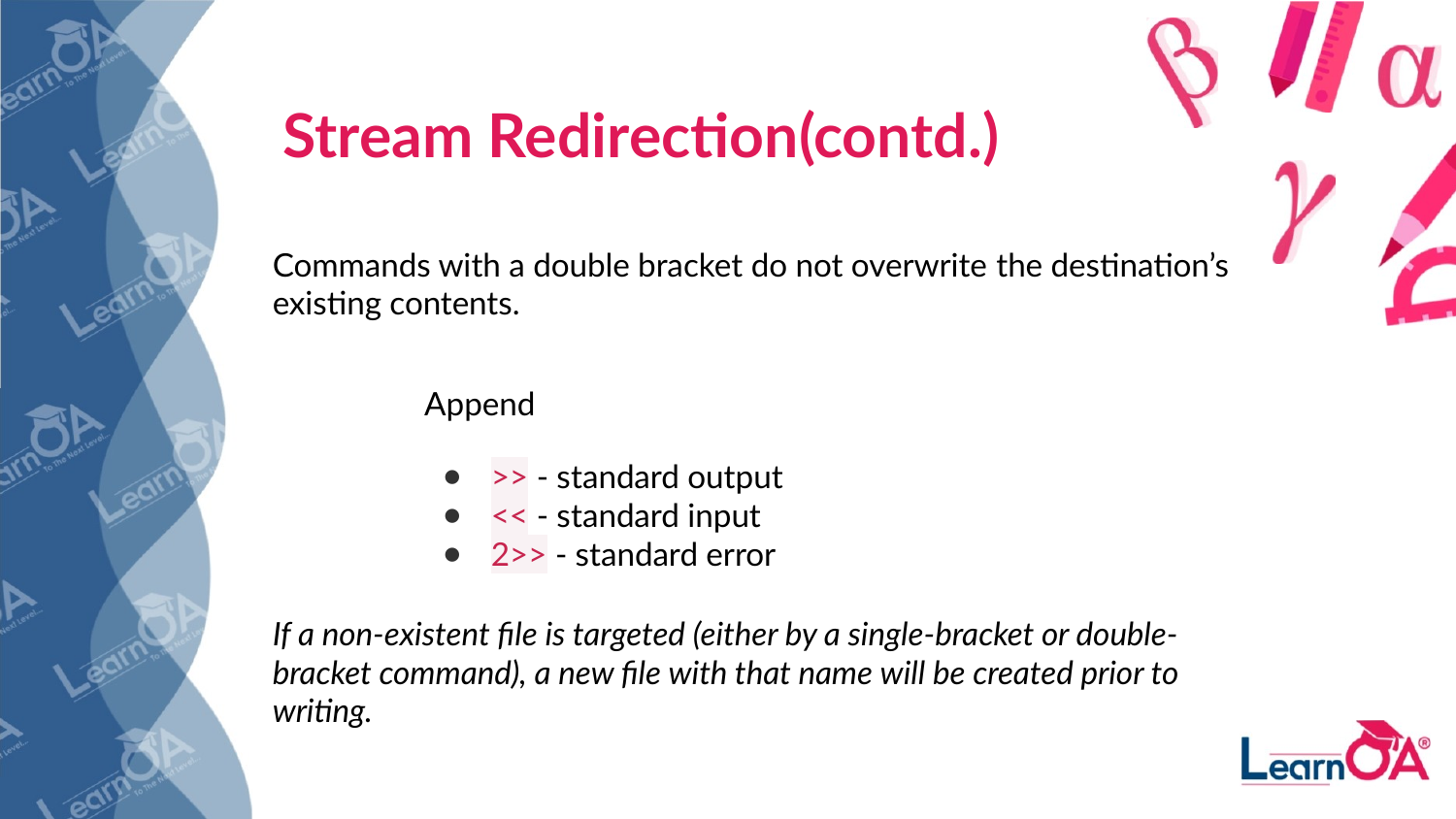

Stream Redirection(contd.)
Commands with a double bracket do not overwrite the destination’s existing contents.
Append
>> - standard output
<< - standard input
2>> - standard error
If a non-existent file is targeted (either by a single-bracket or double-bracket command), a new file with that name will be created prior to writing.